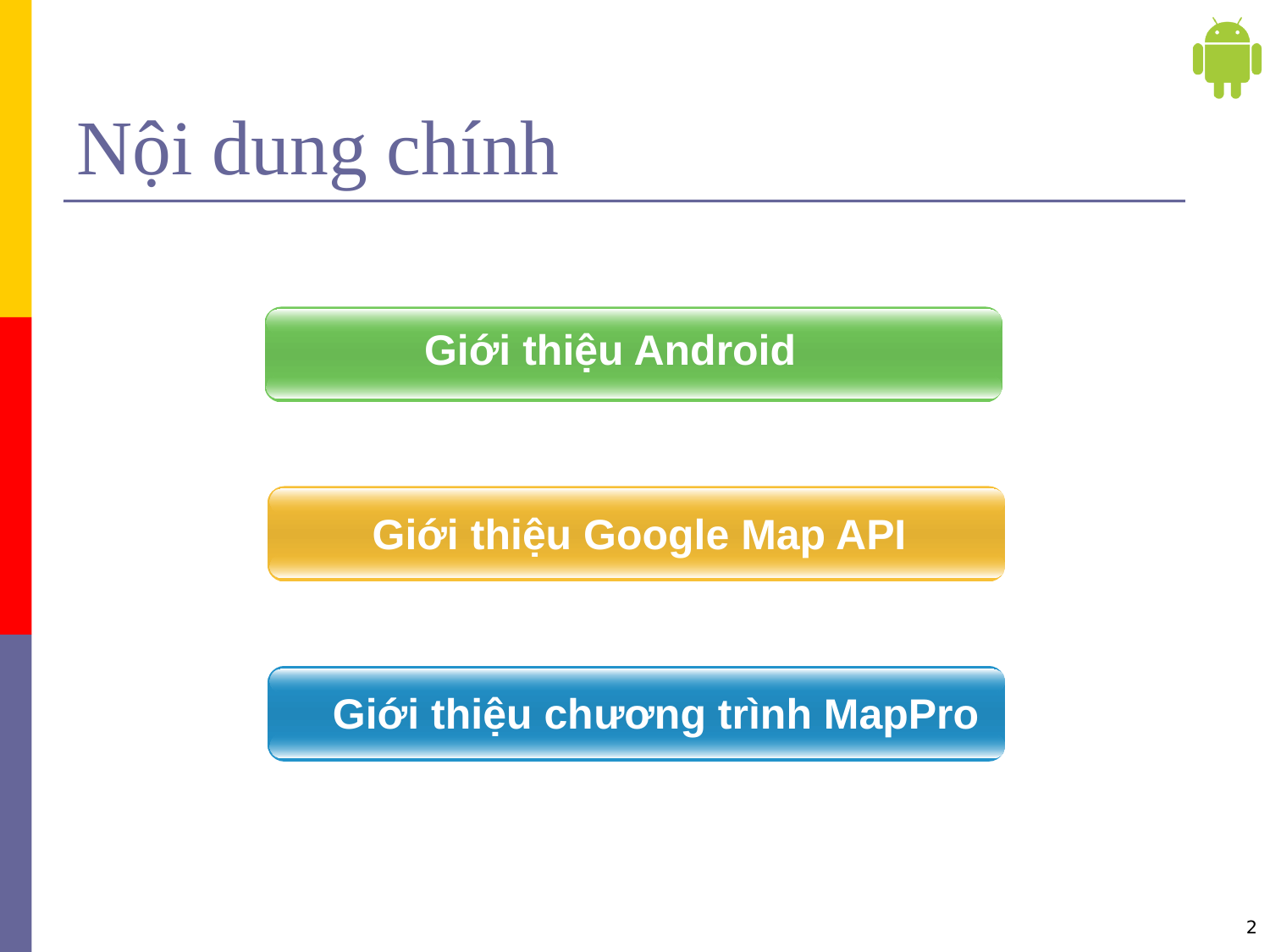

# Nội dung chính

Giới thiệu Android

Giới thiệu Google Map API

Giới thiệu chương trình MapPro
2